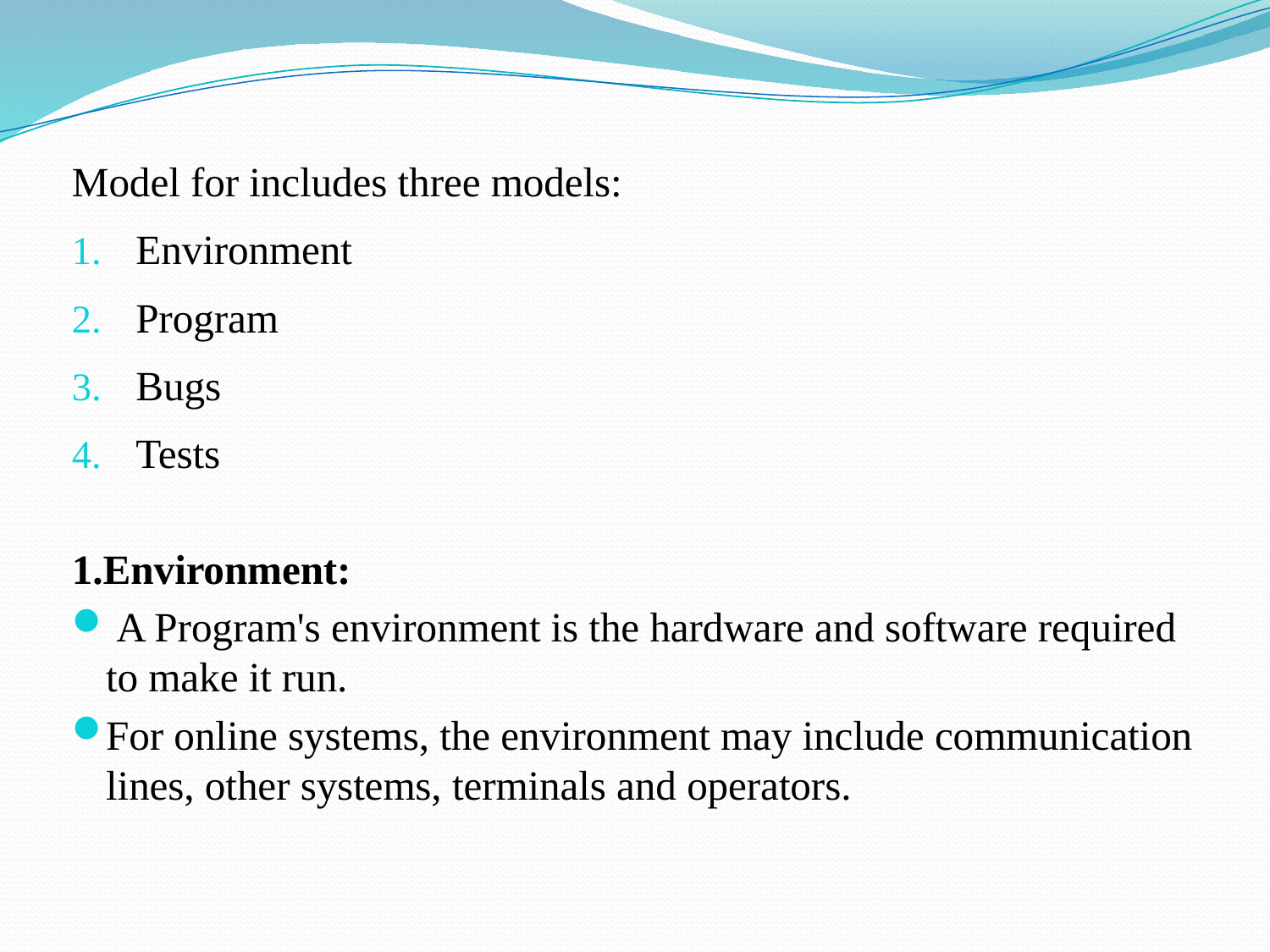

Model for includes three models:
Environment
Program
Bugs
Tests

1.Environment:
 A Program's environment is the hardware and software required to make it run.
For online systems, the environment may include communication lines, other systems, terminals and operators.